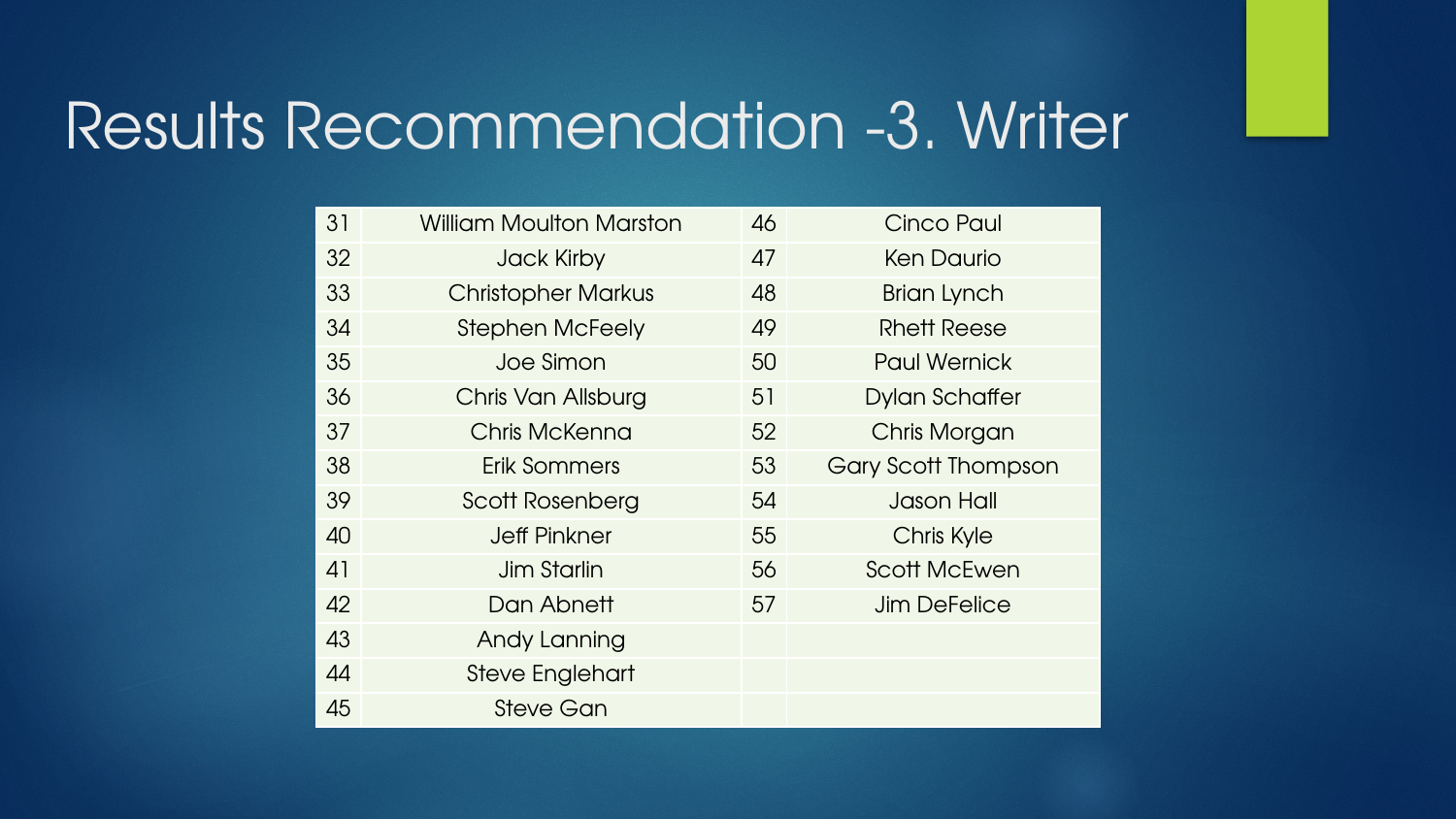

# Results Recommendation -3. Writer

| 31 | William Moulton Marston | 46 | Cinco Paul |
| --- | --- | --- | --- |
| 32 | Jack Kirby | 47 | Ken Daurio |
| 33 | Christopher Markus | 48 | Brian Lynch |
| 34 | Stephen McFeely | 49 | Rhett Reese |
| 35 | Joe Simon | 50 | Paul Wernick |
| 36 | Chris Van Allsburg | 51 | Dylan Schaffer |
| 37 | Chris McKenna | 52 | Chris Morgan |
| 38 | Erik Sommers | 53 | Gary Scott Thompson |
| 39 | Scott Rosenberg | 54 | Jason Hall |
| 40 | Jeff Pinkner | 55 | Chris Kyle |
| 41 | Jim Starlin | 56 | Scott McEwen |
| 42 | Dan Abnett | 57 | Jim DeFelice |
| 43 | Andy Lanning |  |  |
| 44 | Steve Englehart |  |  |
| 45 | Steve Gan |  |  |